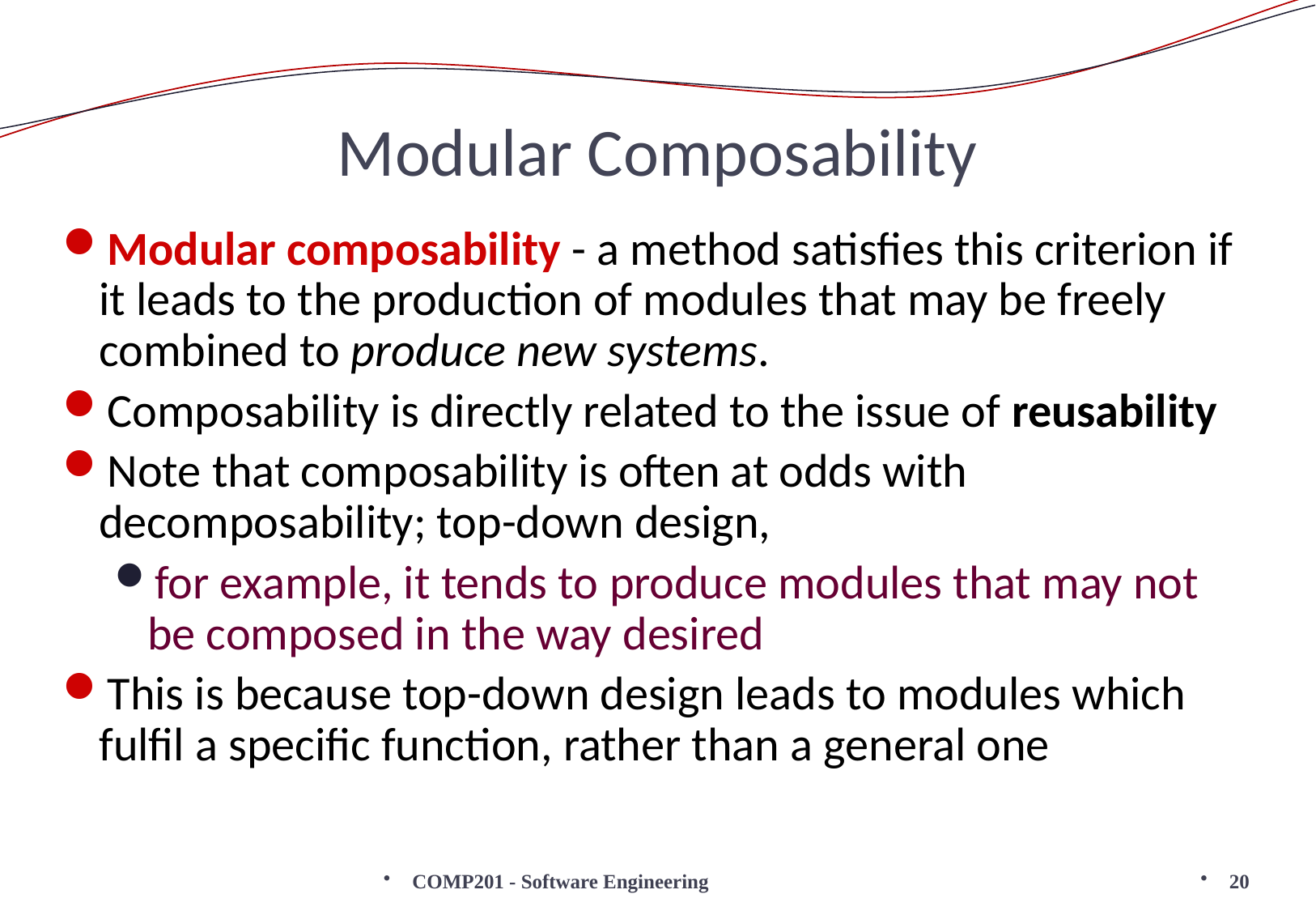

# Modular Composability
Modular composability - a method satisfies this criterion if it leads to the production of modules that may be freely combined to produce new systems.
Composability is directly related to the issue of reusability
Note that composability is often at odds with decomposability; top-down design,
for example, it tends to produce modules that may not be composed in the way desired
This is because top-down design leads to modules which fulfil a specific function, rather than a general one
COMP201 - Software Engineering
20